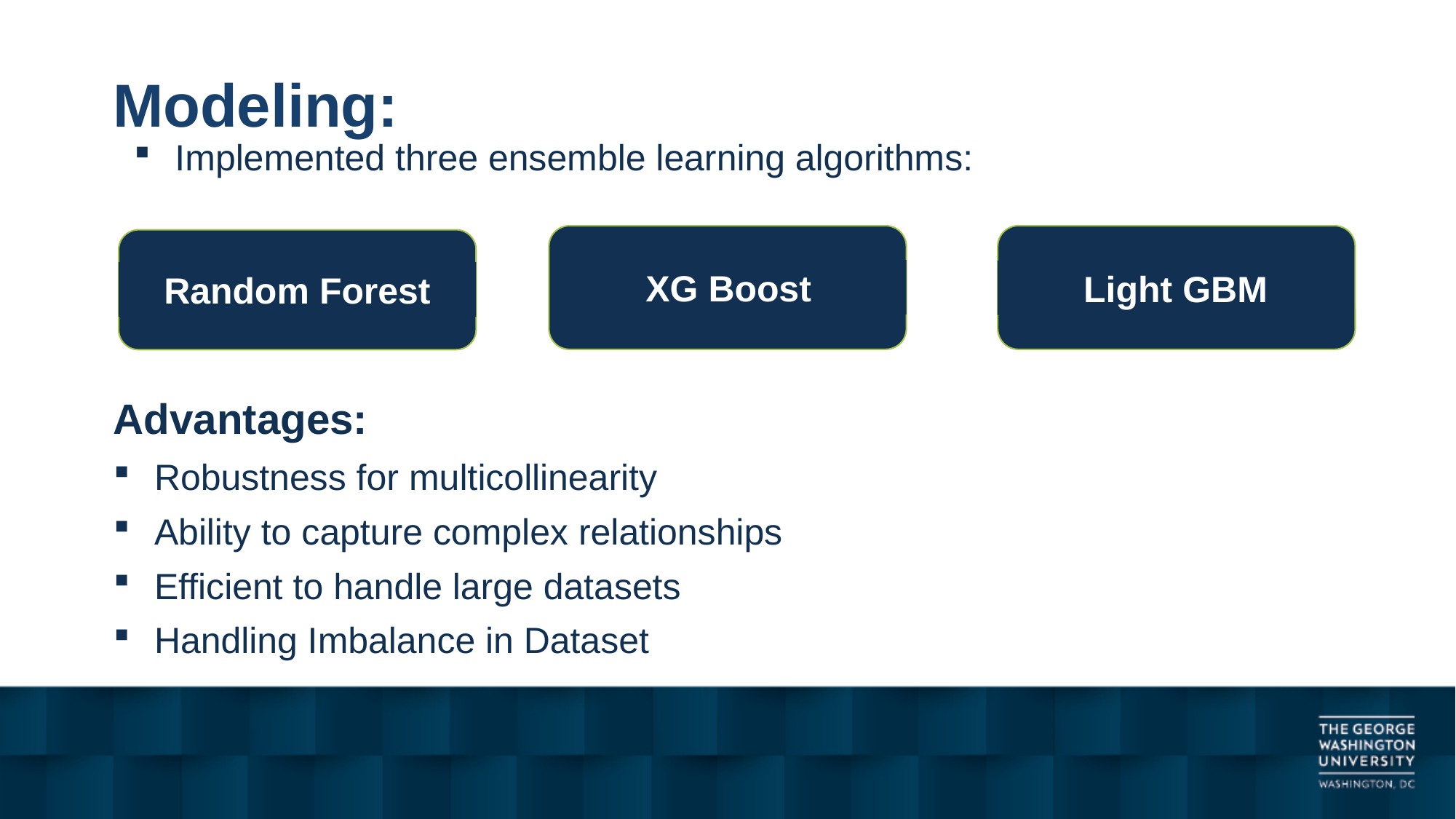

# Modeling:
Implemented three ensemble learning algorithms:

XG Boost
Light GBM
Random Forest
Advantages:
Robustness for multicollinearity
Ability to capture complex relationships
Efficient to handle large datasets
Handling Imbalance in Dataset